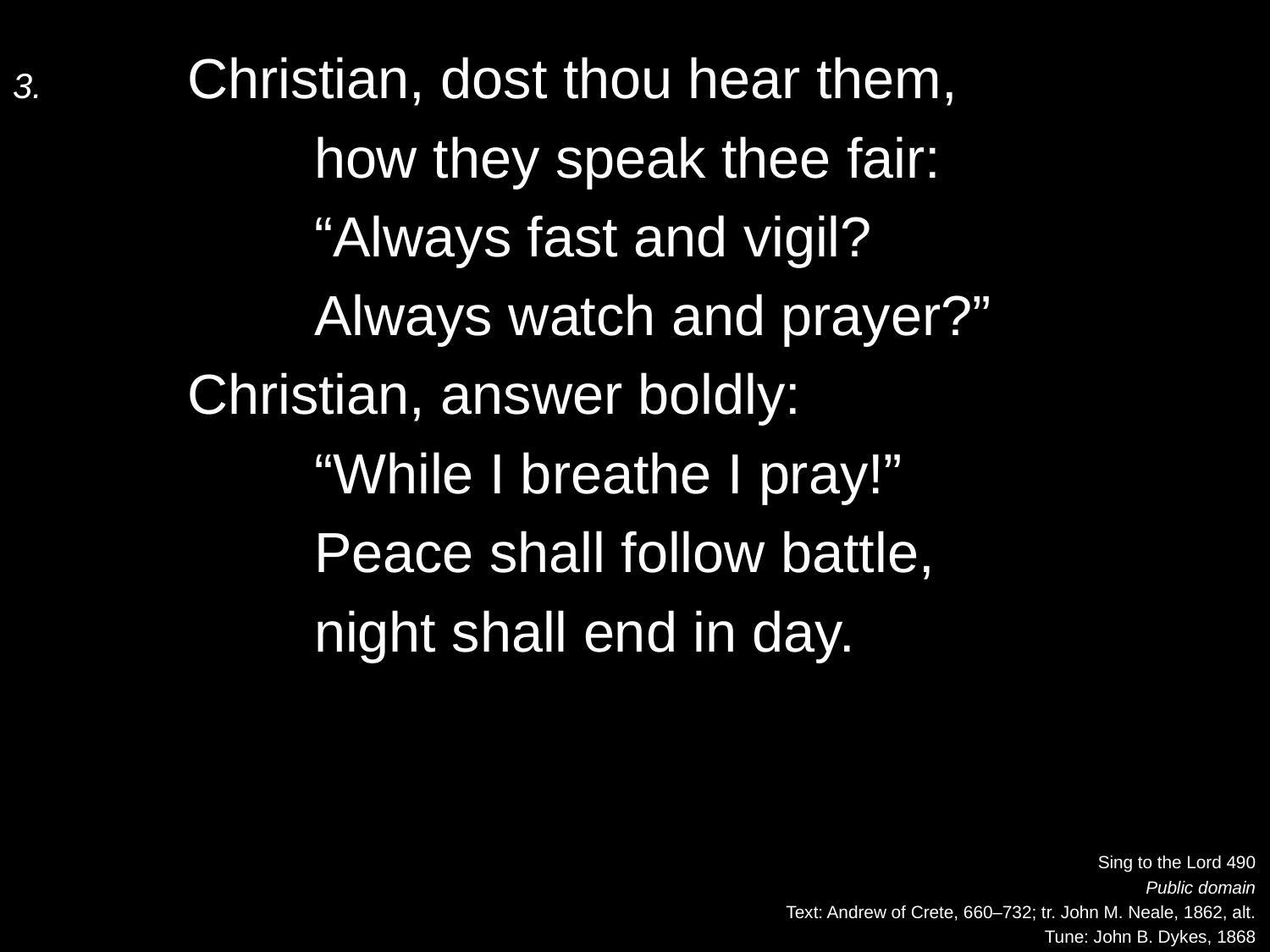

3.	Christian, dost thou hear them,
		how they speak thee fair:
		“Always fast and vigil?
		Always watch and prayer?”
	Christian, answer boldly:
		“While I breathe I pray!”
		Peace shall follow battle,
		night shall end in day.
Sing to the Lord 490
Public domain
Text: Andrew of Crete, 660–732; tr. John M. Neale, 1862, alt.
Tune: John B. Dykes, 1868